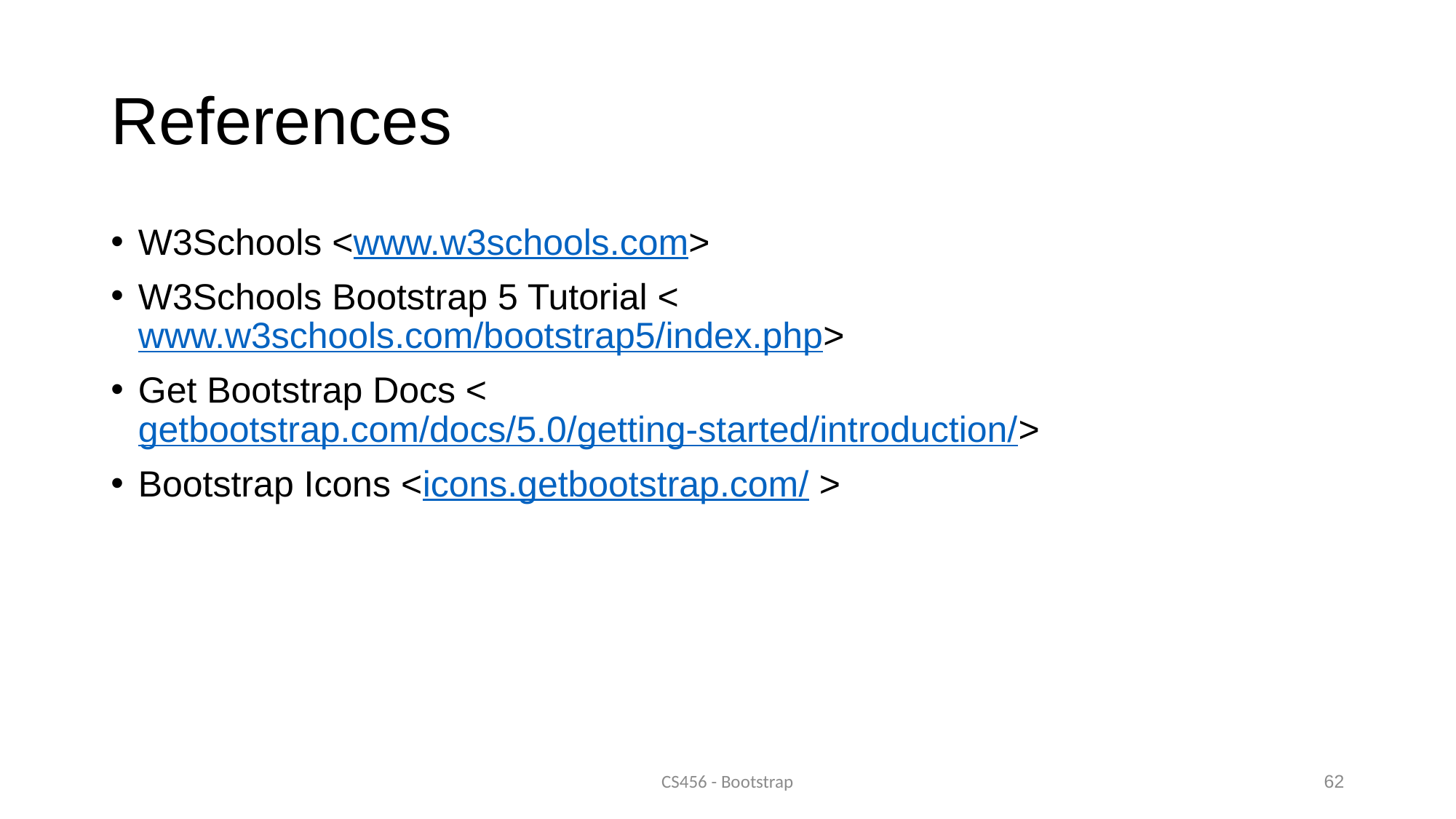

# References
W3Schools <www.w3schools.com>
W3Schools Bootstrap 5 Tutorial <www.w3schools.com/bootstrap5/index.php>
Get Bootstrap Docs <getbootstrap.com/docs/5.0/getting-started/introduction/>
Bootstrap Icons <icons.getbootstrap.com/ >

CS456 - Bootstrap
62